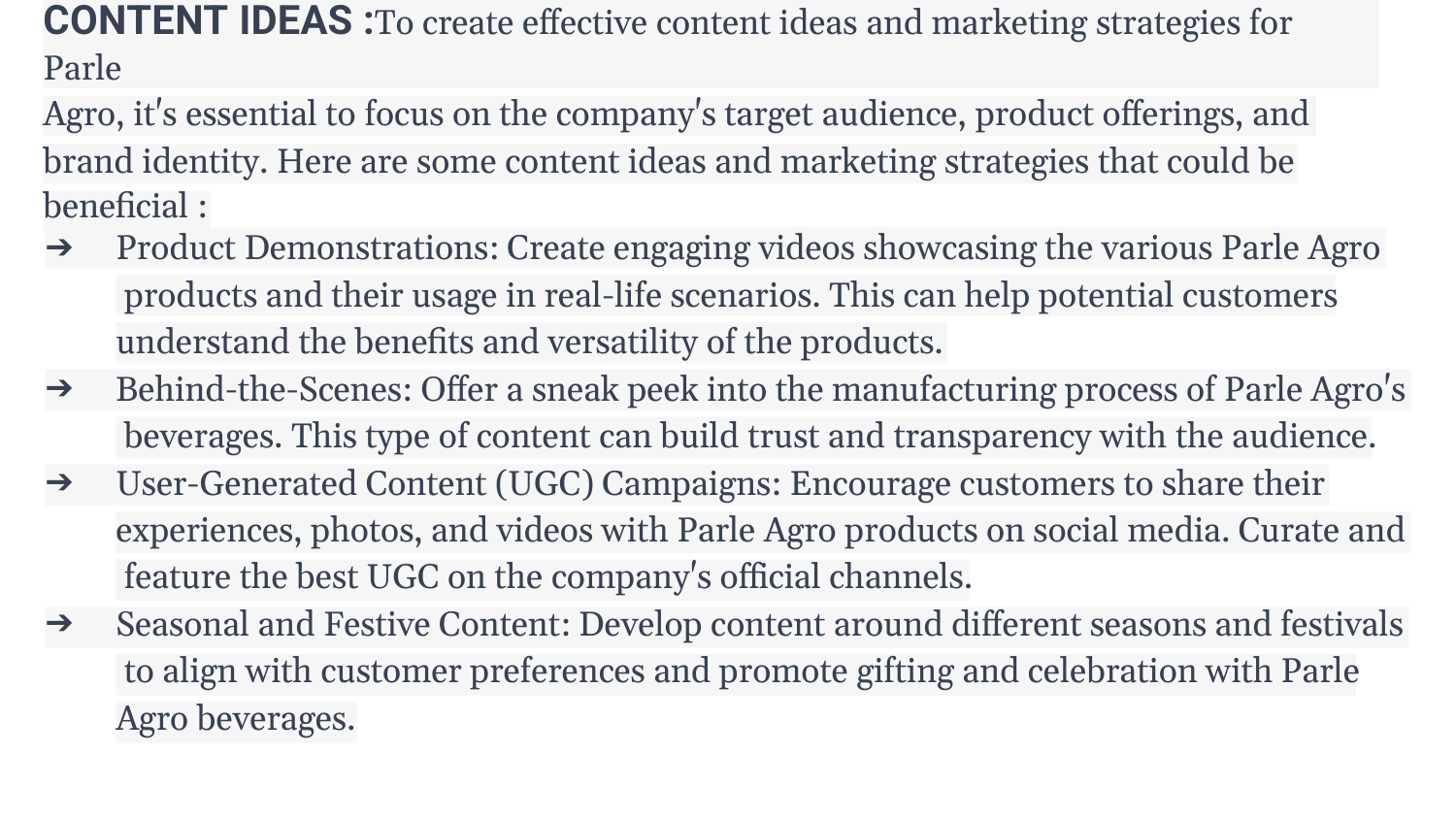

| CONTENT IDEAS :To create effective content ideas and marketing strategies for Parle |  |  |  |
| --- | --- | --- | --- |
| Agro, it's essential to focus on the company's target audience, product offerings, and |  |  |  |
| brand identity. Here are some content ideas and marketing strategies that could be |  |  |  |
| beneficial : |  |  |  |
Product Demonstrations: Create engaging videos showcasing the various Parle Agro  products and their usage in real-life scenarios. This can help potential customers  understand the benefits and versatility of the products.
Behind-the-Scenes: Offer a sneak peek into the manufacturing process of Parle Agro's  beverages. This type of content can build trust and transparency with the audience.
User-Generated Content (UGC) Campaigns: Encourage customers to share their  experiences, photos, and videos with Parle Agro products on social media. Curate and  feature the best UGC on the company's official channels.
Seasonal and Festive Content: Develop content around different seasons and festivals  to align with customer preferences and promote gifting and celebration with Parle  Agro beverages.